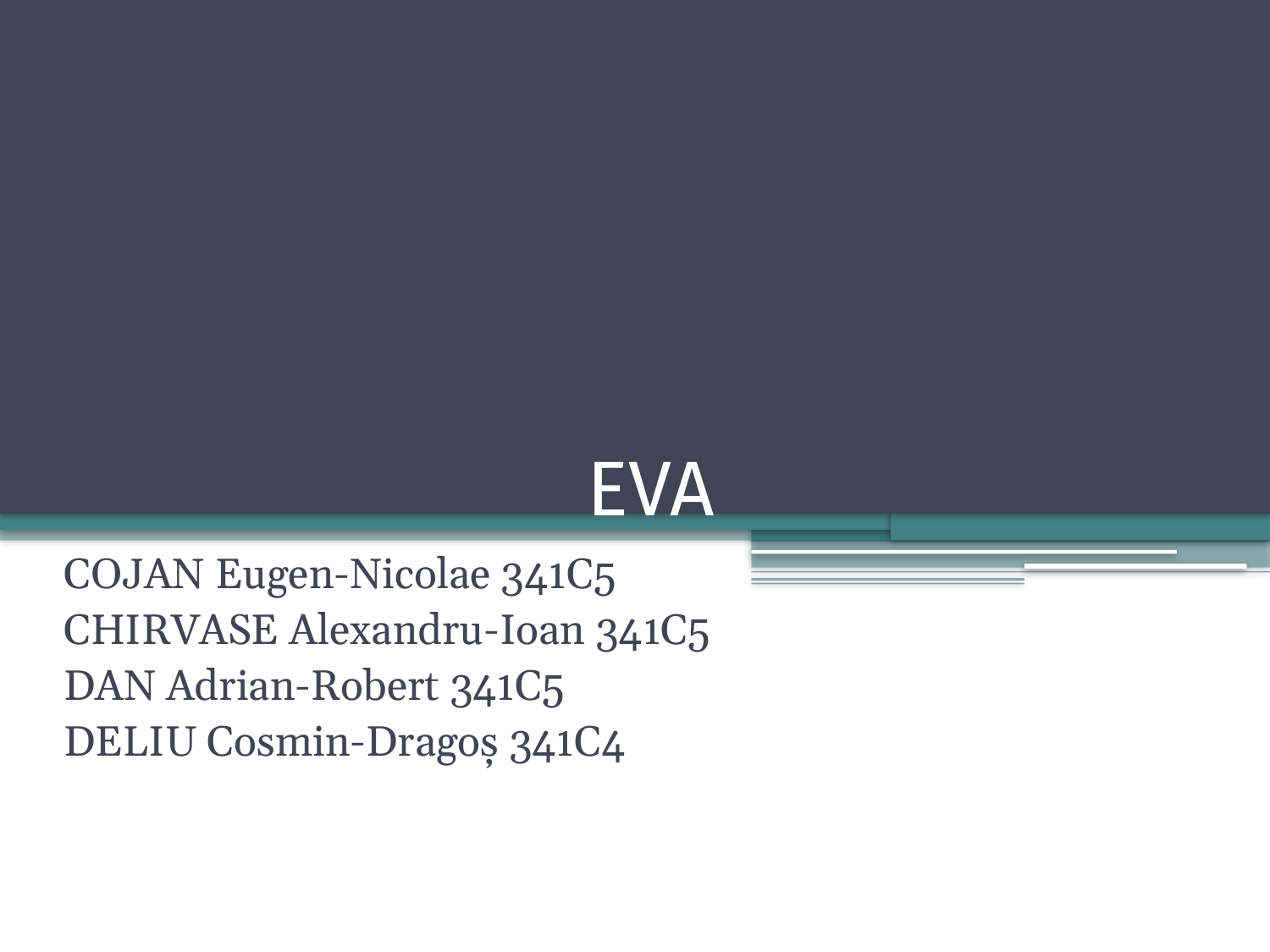

# EVA
COJAN Eugen-Nicolae 341C5
CHIRVASE Alexandru-Ioan 341C5
DAN Adrian-Robert 341C5
DELIU Cosmin-Dragoș 341C4